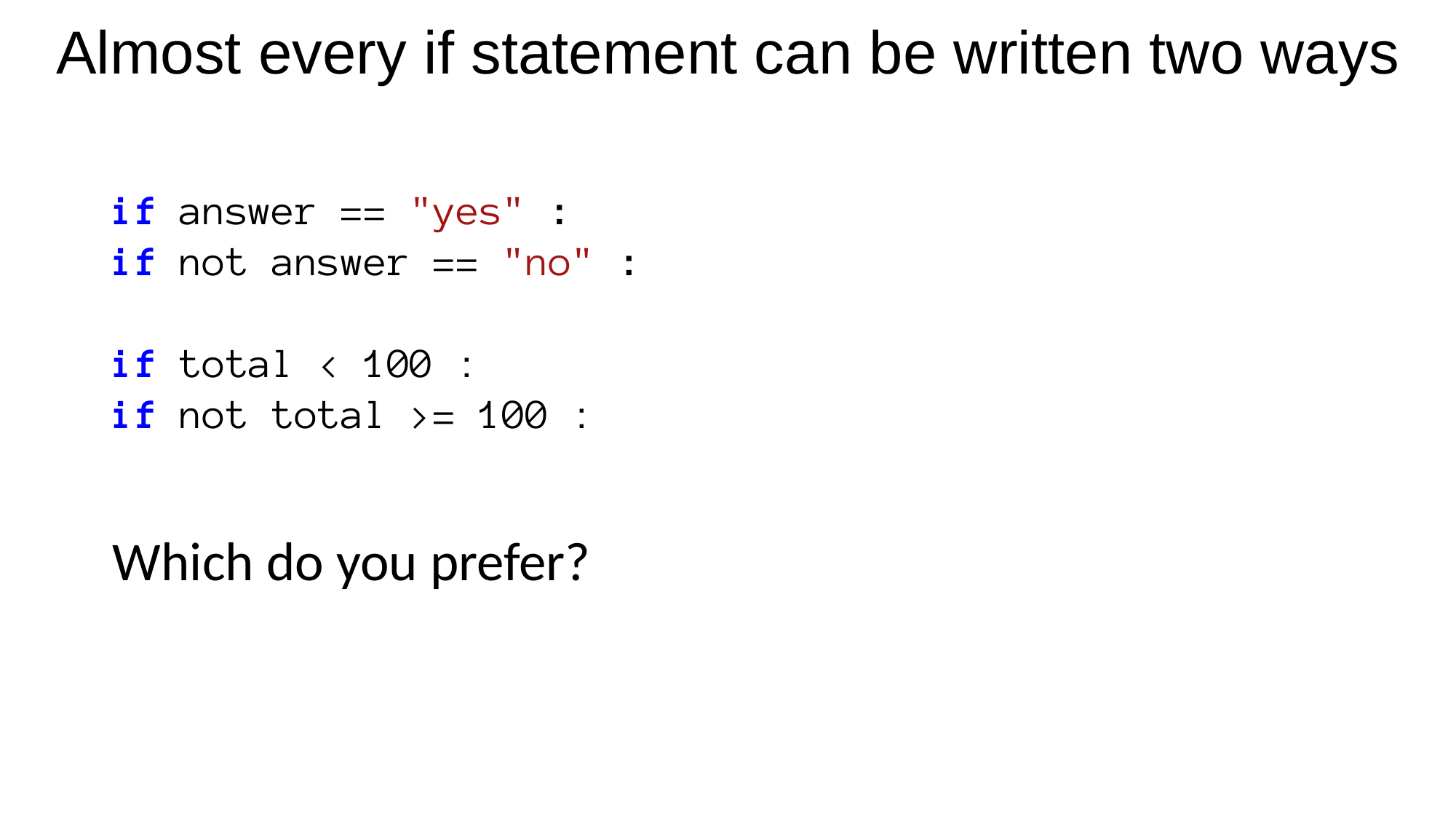

# Almost every if statement can be written two ways
if answer == "yes" :
if not answer == "no" :

if total < 100 :
if not total >= 100 :

Which do you prefer?